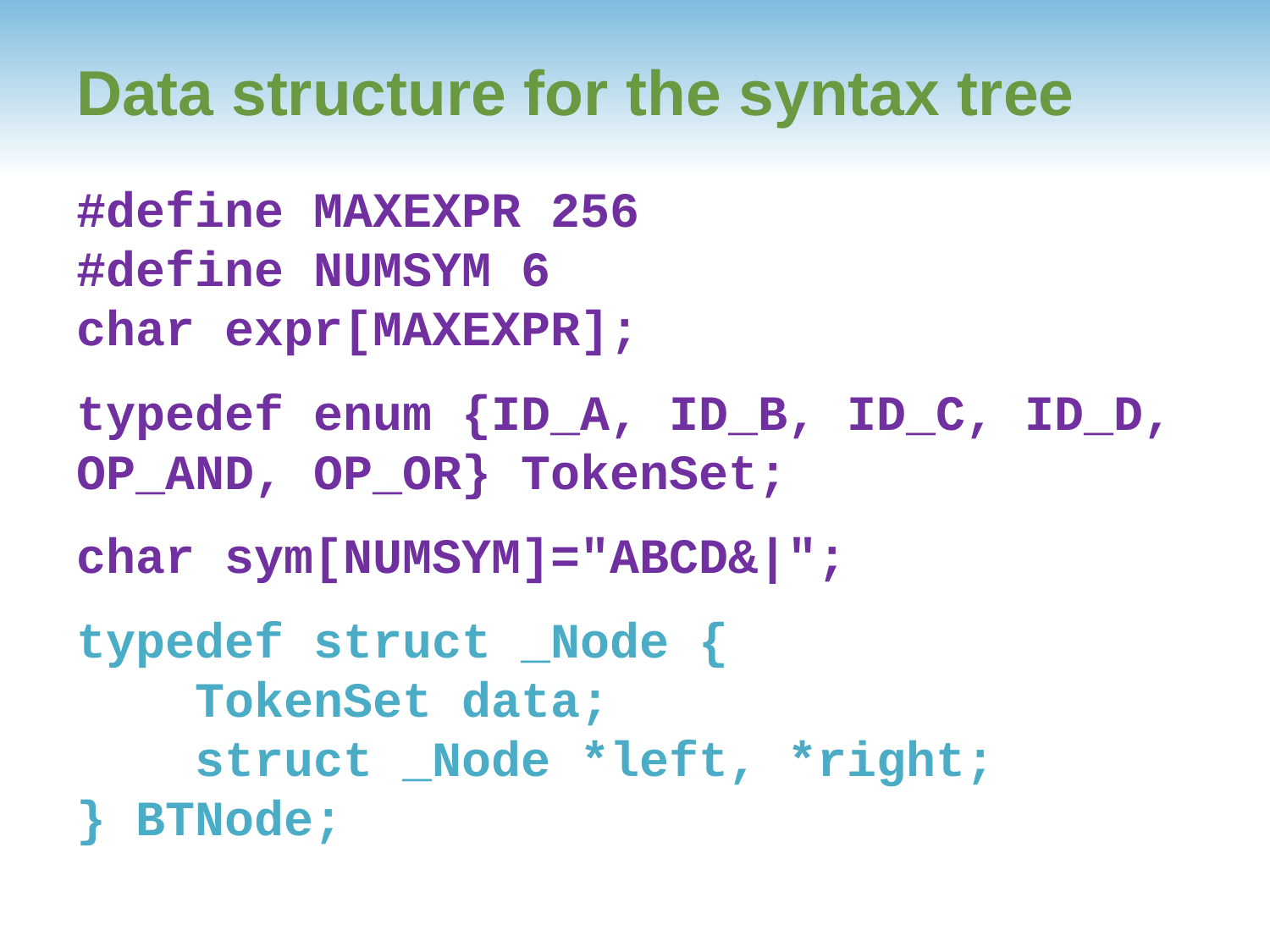

# Data structure for the syntax tree
#define MAXEXPR 256
#define NUMSYM 6
char expr[MAXEXPR];

typedef enum {ID_A, ID_B, ID_C, ID_D, OP_AND, OP_OR} TokenSet;

char sym[NUMSYM]="ABCD&|";

typedef struct _Node {
    TokenSet data;
    struct _Node *left, *right;
} BTNode;